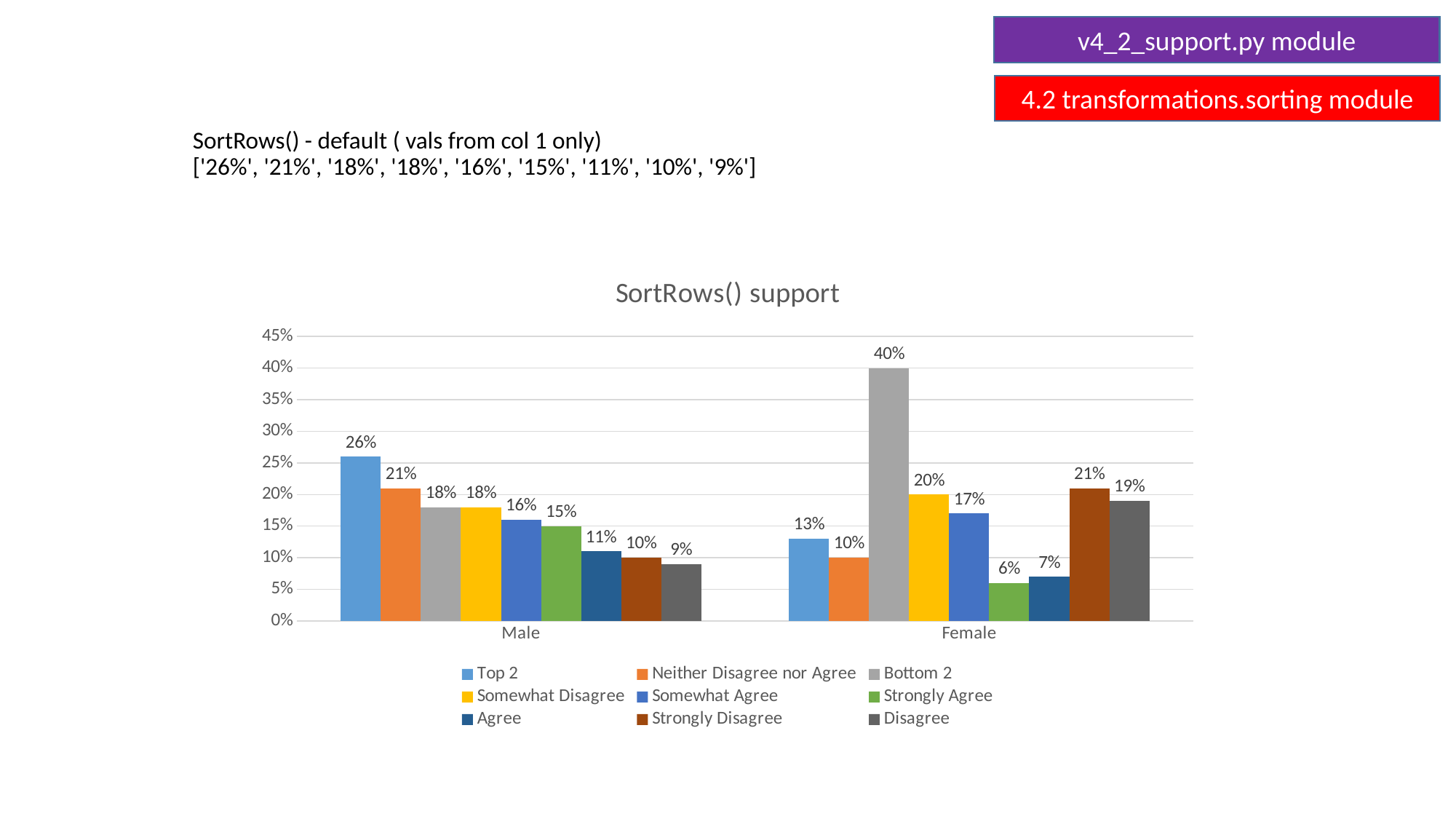

4.2 transformations.sorting module
# SortRows() - default ( vals from col 1 only)
['26%', '21%', '18%', '18%', '16%', '15%', '11%', '10%', '9%']

### Chart: SortRows() support

| Category | Top 2 | Neither Disagree nor Agree | Bottom 2 | Somewhat Disagree | Somewhat Agree | Strongly Agree | Agree | Strongly Disagree | Disagree |
|---|---|---|---|---|---|---|---|---|---|
| Male | 0.26 | 0.21 | 0.18 | 0.18 | 0.16 | 0.15 | 0.11 | 0.1 | 0.09 |
| Female | 0.13 | 0.1 | 0.4 | 0.2 | 0.17 | 0.06 | 0.07 | 0.21 | 0.19 |